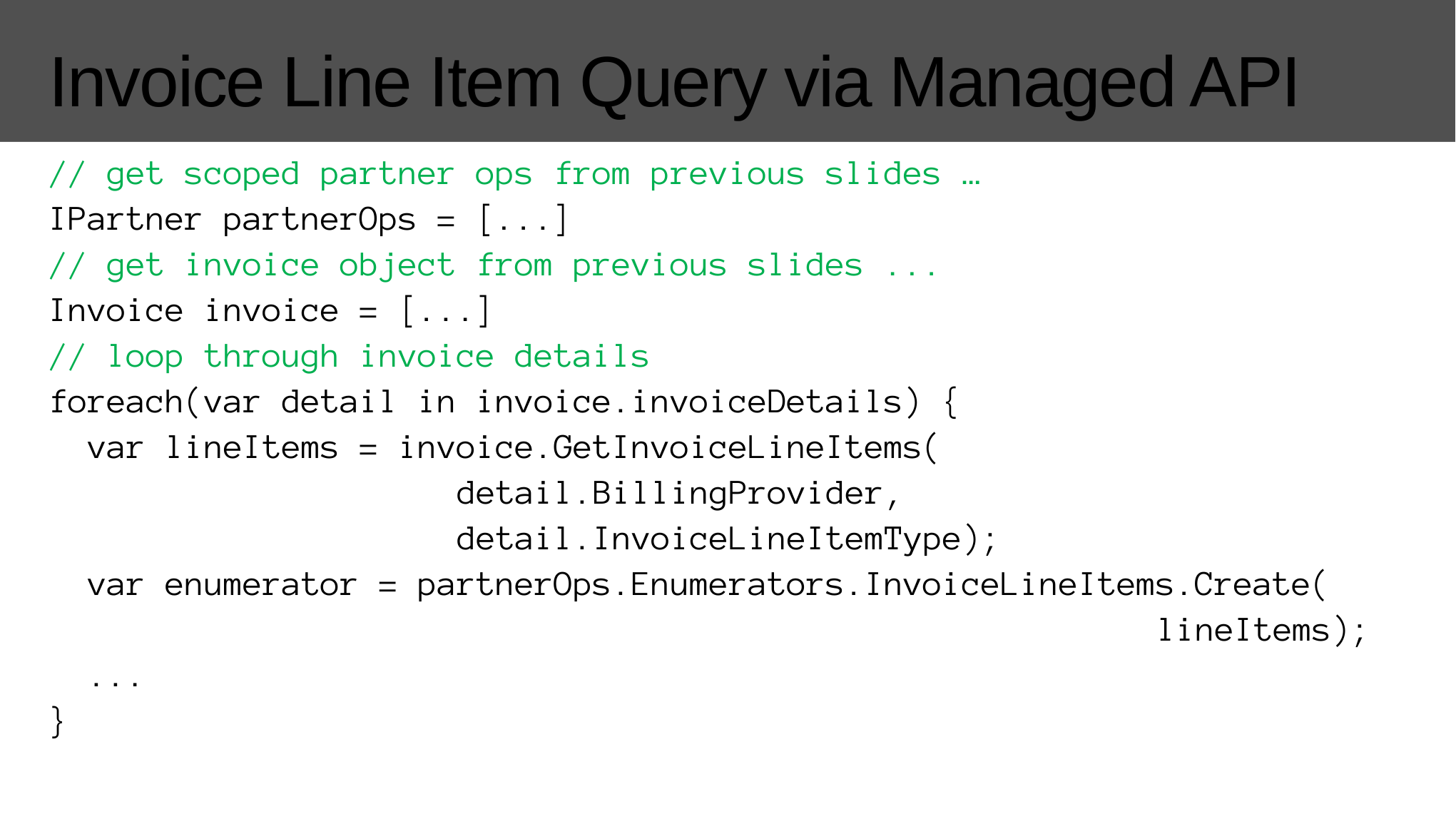

# Invoice Line Item Query via Managed API
// get scoped partner ops from previous slides …
IPartner partnerOps = [...]
// get invoice object from previous slides ...
Invoice invoice = [...]
// loop through invoice details
foreach(var detail in invoice.invoiceDetails) {
  var lineItems = invoice.GetInvoiceLineItems(
                     detail.BillingProvider,
                     detail.InvoiceLineItemType);
  var enumerator = partnerOps.Enumerators.InvoiceLineItems.Create(
                                                         lineItems);
  ...
}